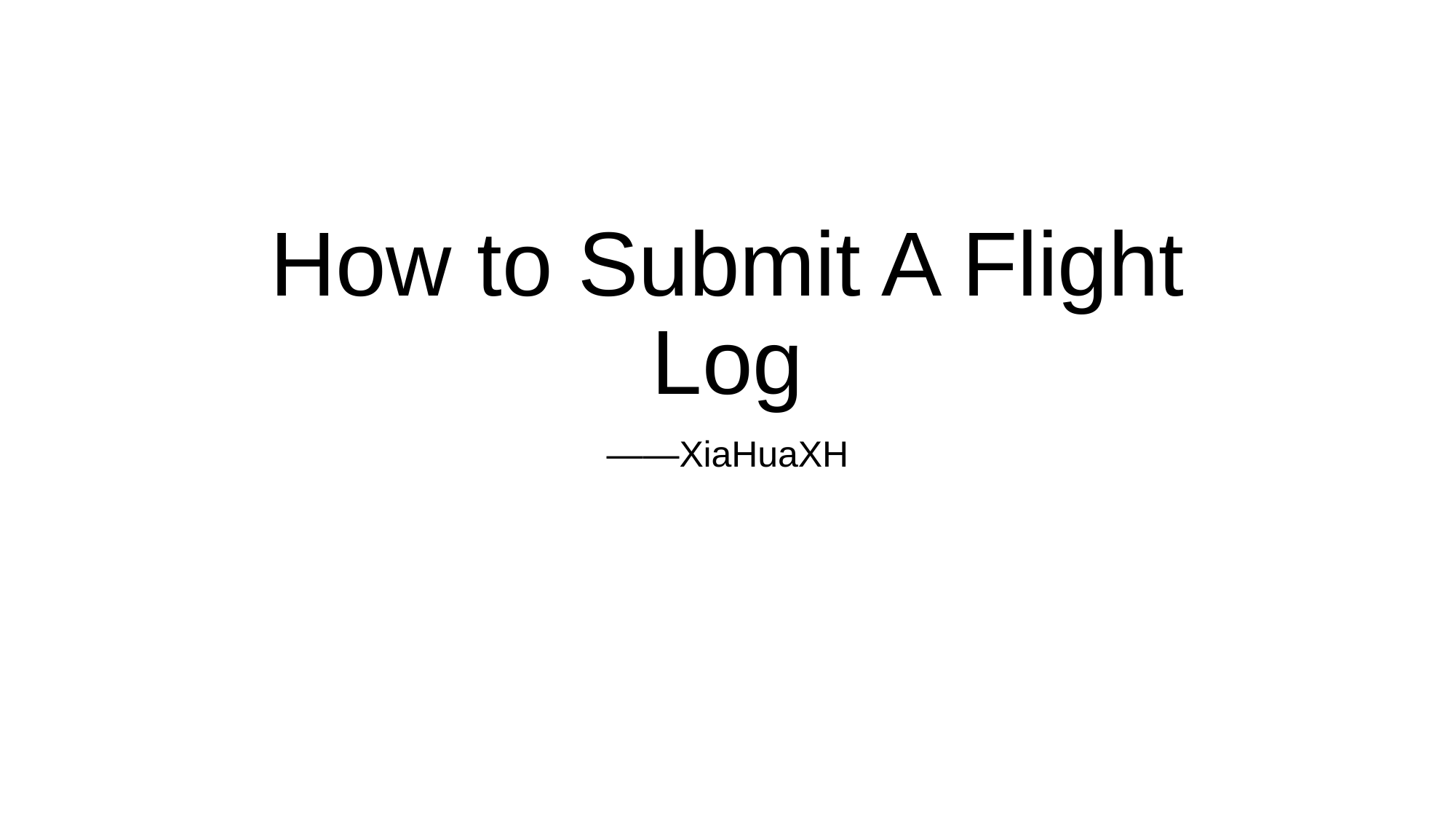

# How to Submit A Flight Log
——XiaHuaXH